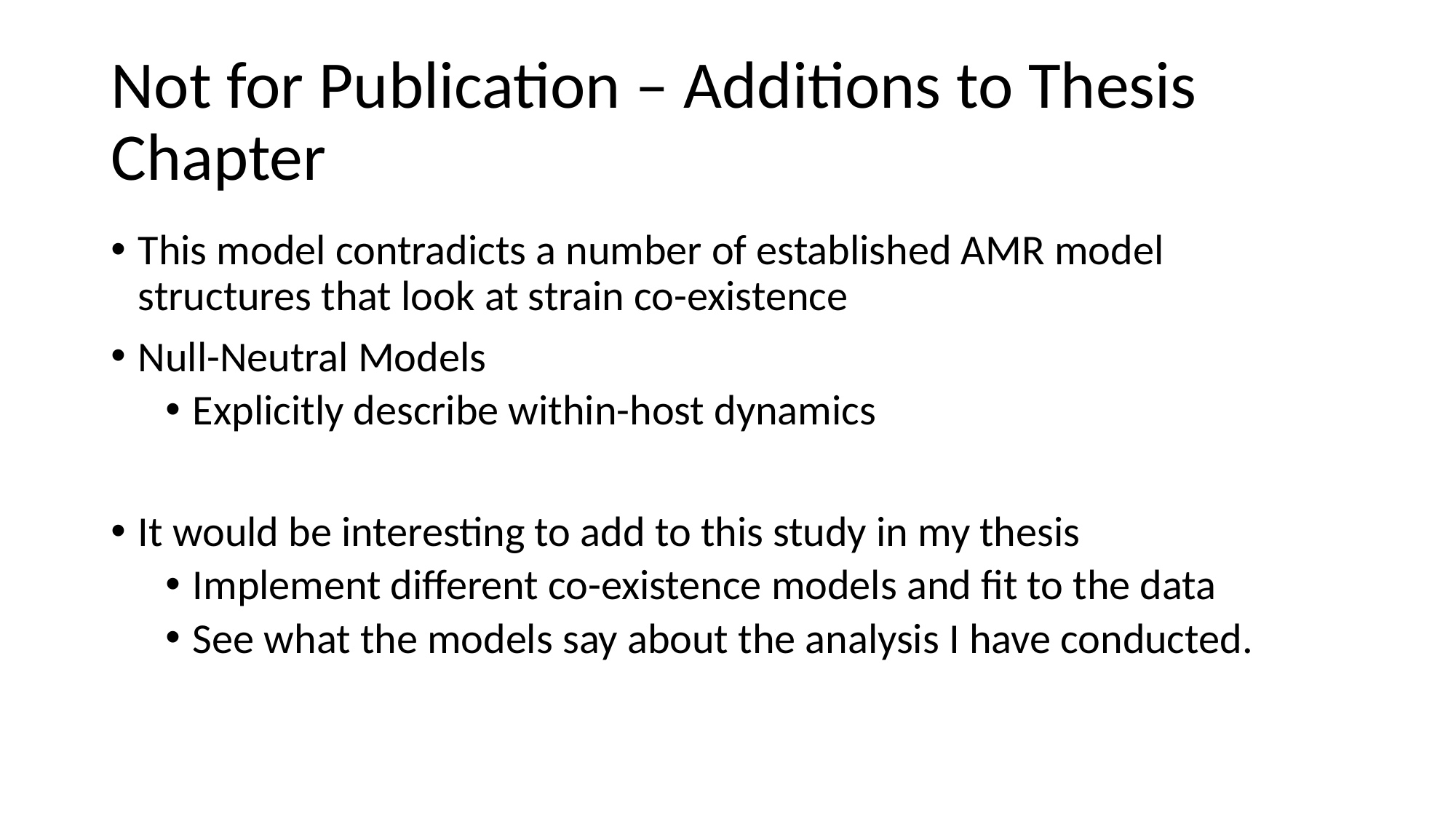

# Not for Publication – Additions to Thesis Chapter
This model contradicts a number of established AMR model structures that look at strain co-existence
Null-Neutral Models
Explicitly describe within-host dynamics

It would be interesting to add to this study in my thesis
Implement different co-existence models and fit to the data
See what the models say about the analysis I have conducted.